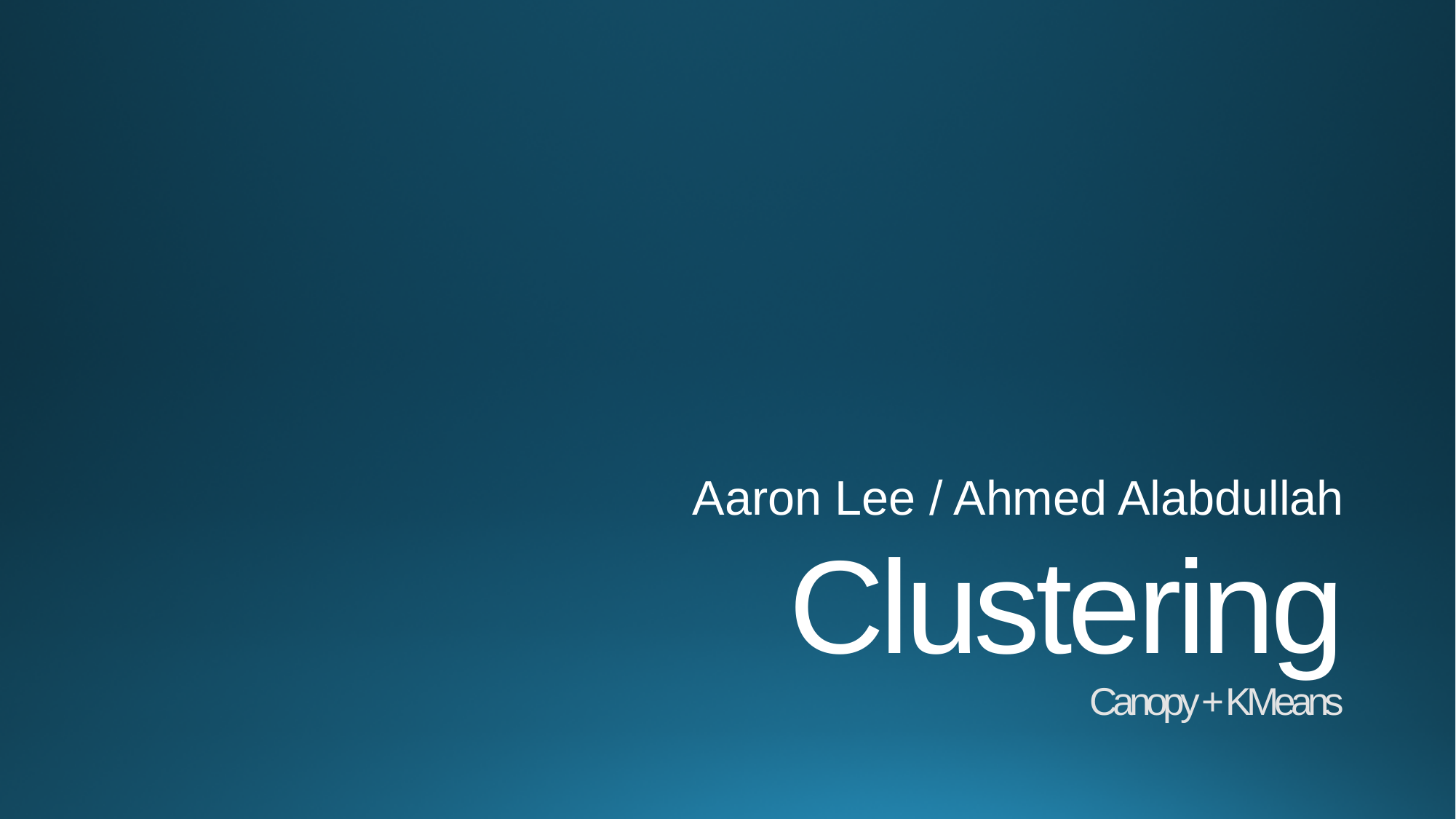

Aaron Lee / Ahmed Alabdullah
# Clustering Canopy + KMeans